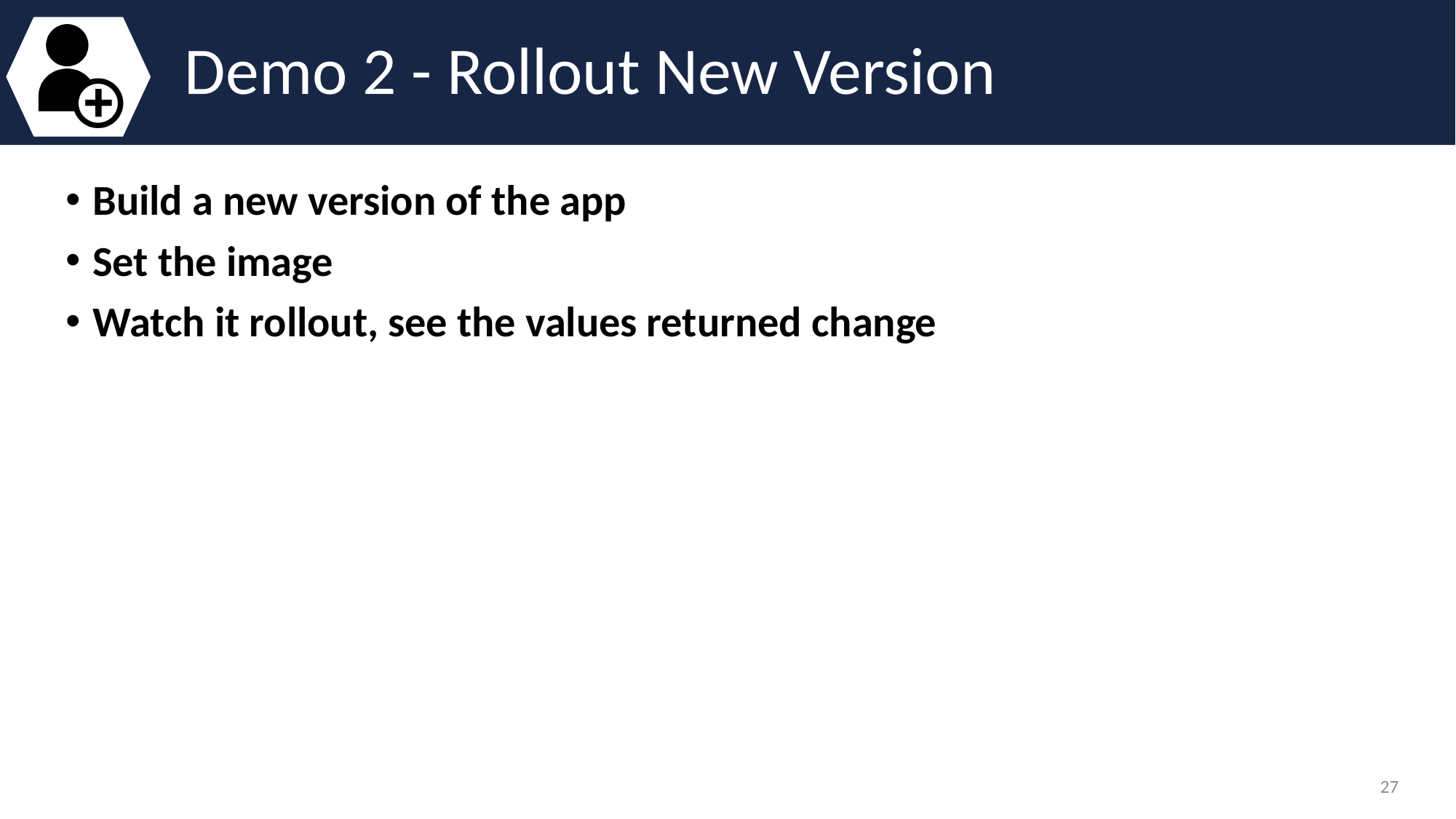

# Demo 2 - Rollout New Version
Build a new version of the app
Set the image
Watch it rollout, see the values returned change

27